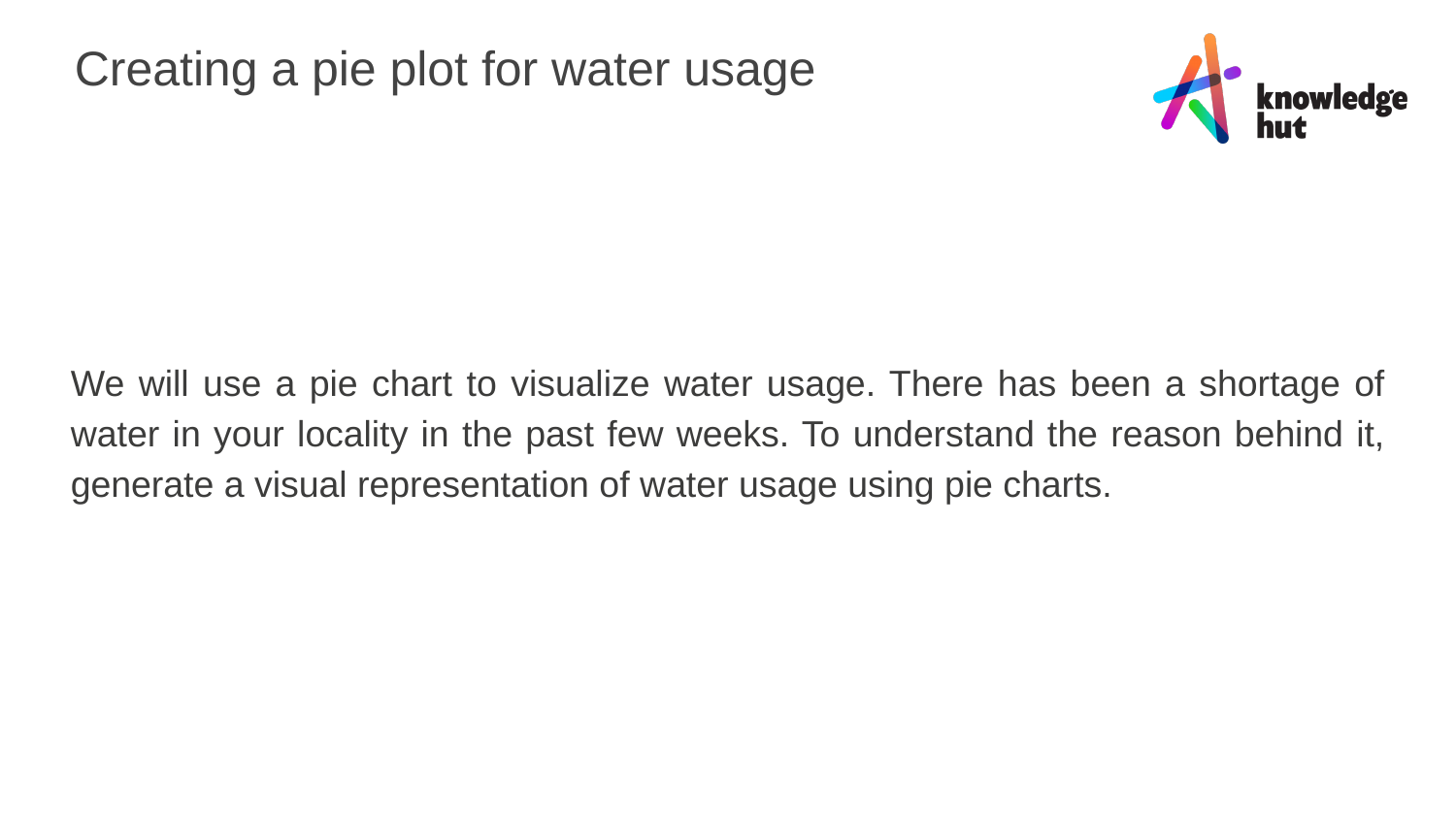

Creating a pie plot for water usage
We will use a pie chart to visualize water usage. There has been a shortage of water in your locality in the past few weeks. To understand the reason behind it, generate a visual representation of water usage using pie charts.